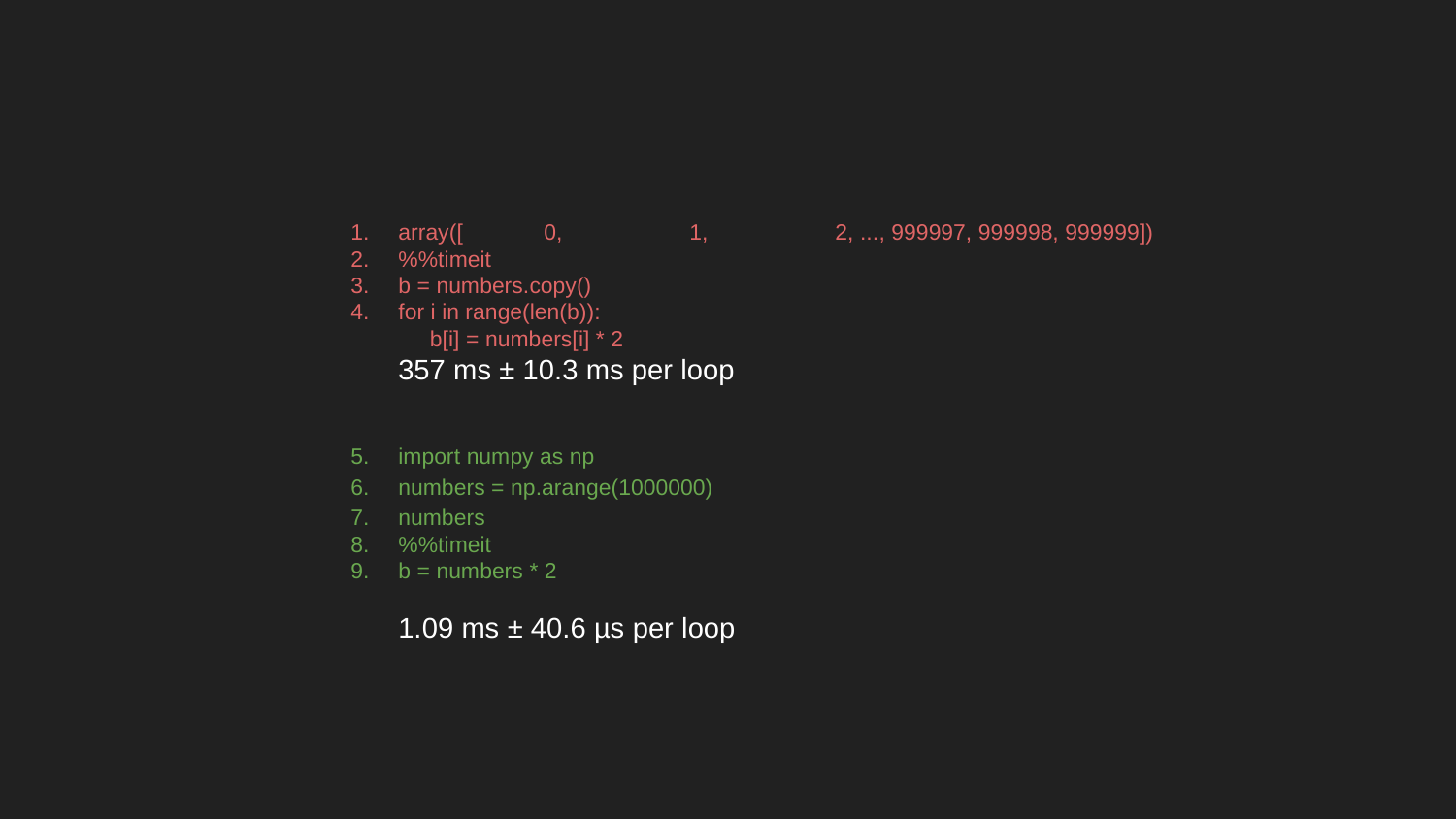

array([ 	0,  	1,  	2, ..., 999997, 999998, 999999])
%%timeit
b = numbers.copy()
for i in range(len(b)):
     b[i] = numbers[i] * 2
357 ms ± 10.3 ms per loop

import numpy as np
numbers = np.arange(1000000)
numbers
%%timeit
b = numbers * 2

1.09 ms ± 40.6 µs per loop